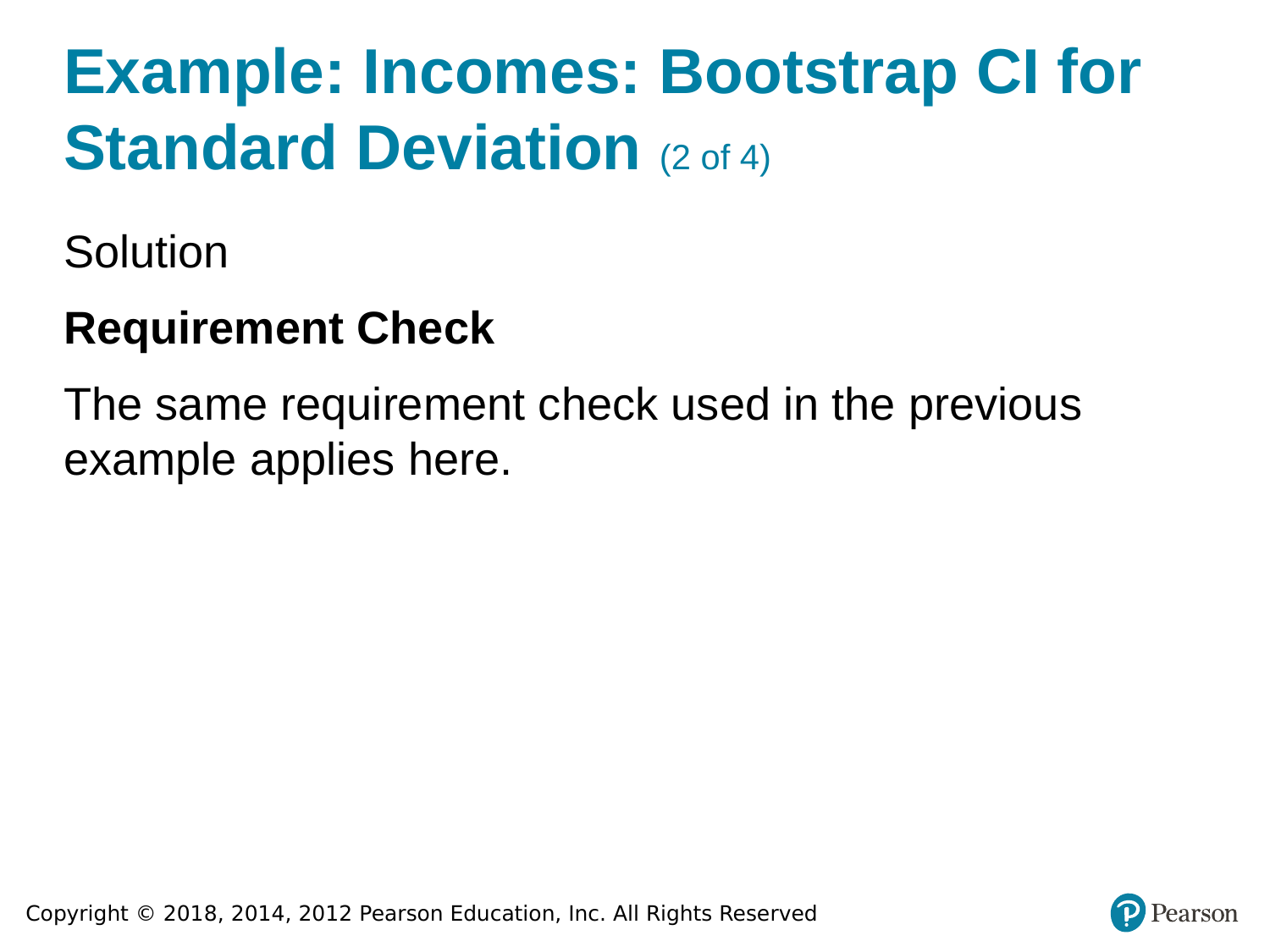

# Example: Incomes: Bootstrap CI for Standard Deviation (2 of 4)
Solution
Requirement Check
The same requirement check used in the previous example applies here.